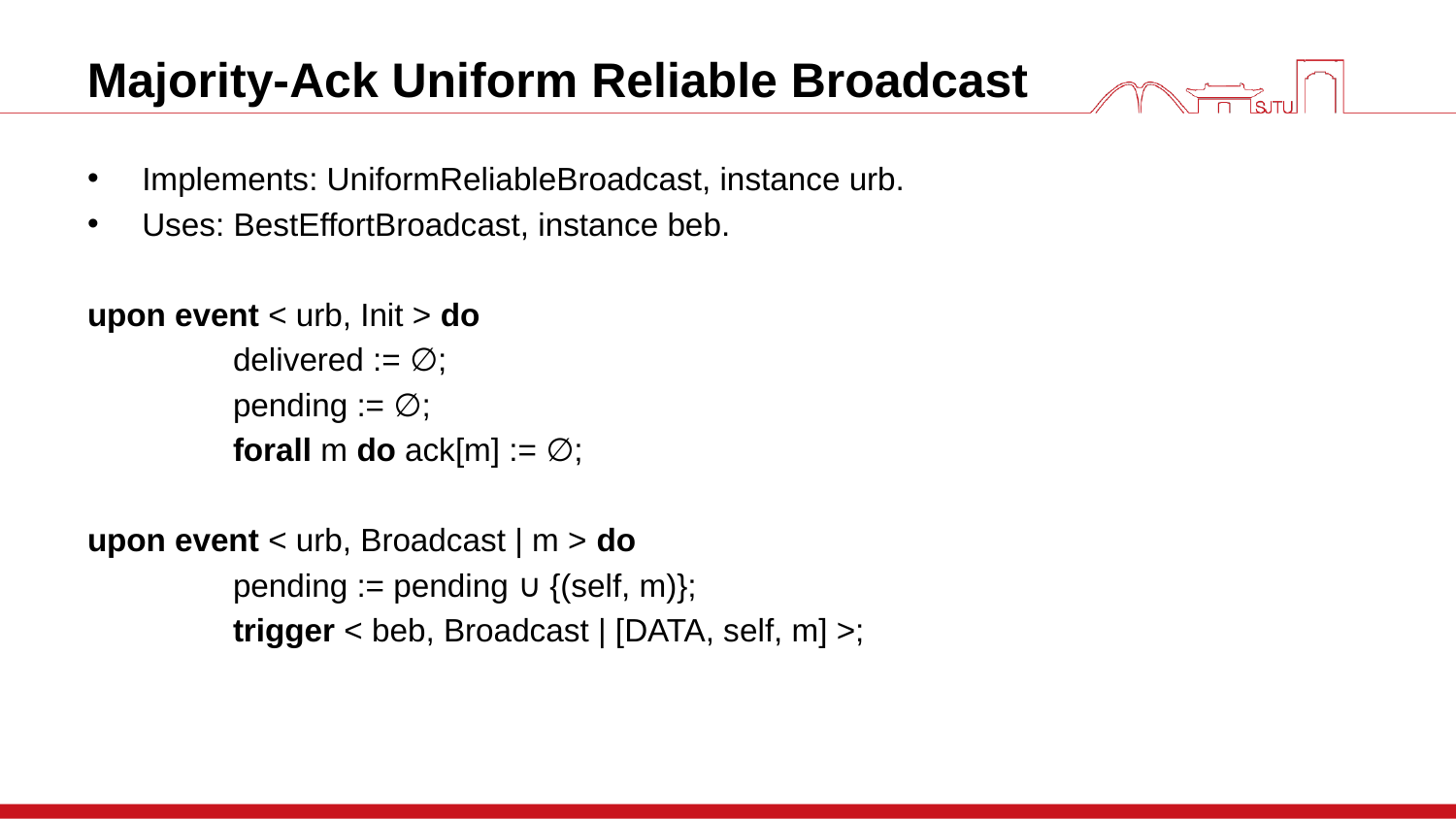

# Majority-Ack Uniform Reliable Broadcast
Implements: UniformReliableBroadcast, instance urb.
Uses: BestEffortBroadcast, instance beb.

upon event < urb, Init > do
	delivered := ∅;
	pending := ∅;
	forall m do ack[m] := ∅;

upon event < urb, Broadcast | m > do
	pending := pending ∪ {(self, m)};
	trigger < beb, Broadcast | [DATA, self, m] >;